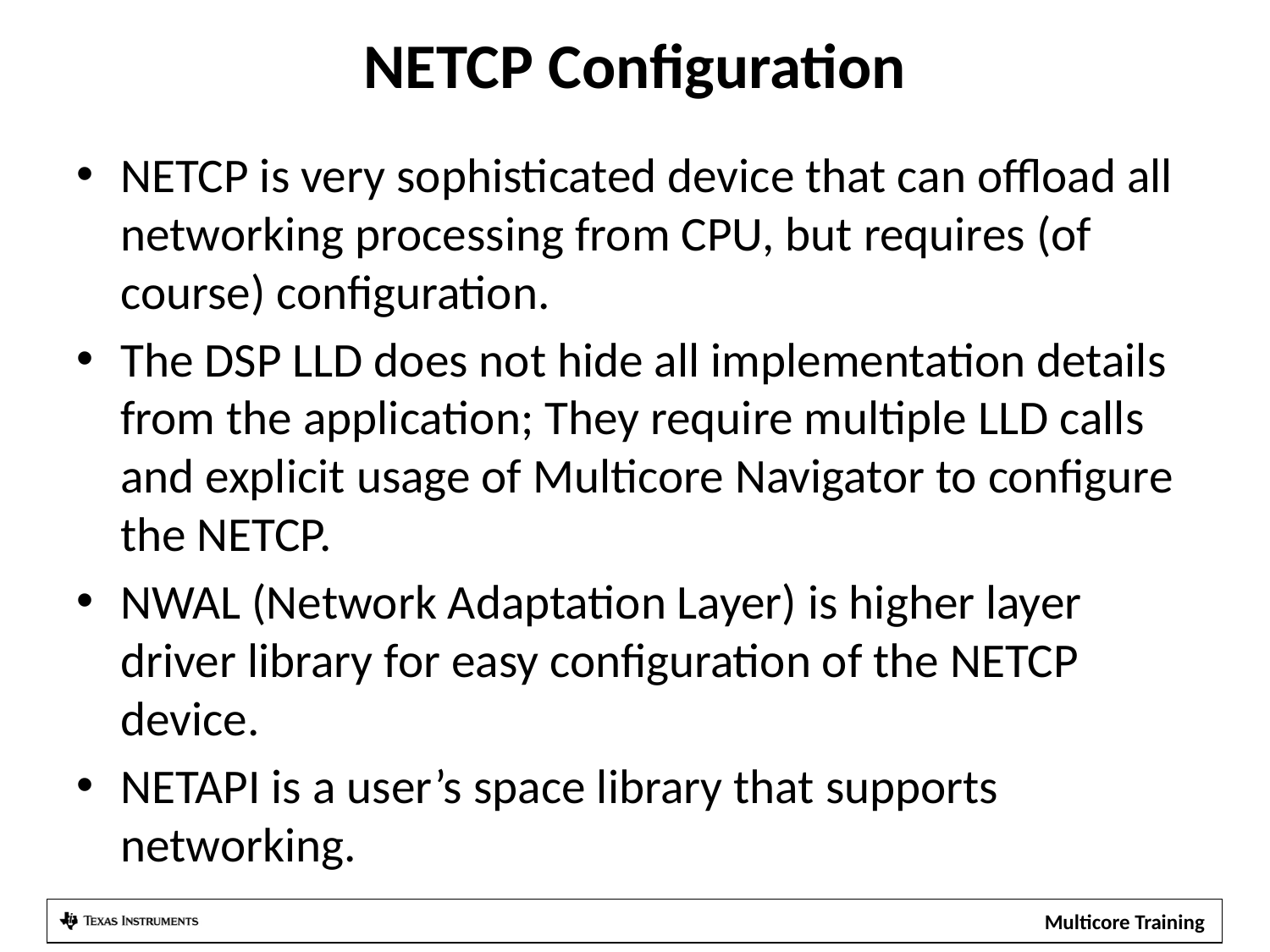

# NETCP Configuration
NETCP is very sophisticated device that can offload all networking processing from CPU, but requires (of course) configuration.
The DSP LLD does not hide all implementation details from the application; They require multiple LLD calls and explicit usage of Multicore Navigator to configure the NETCP.
NWAL (Network Adaptation Layer) is higher layer driver library for easy configuration of the NETCP device.
NETAPI is a user’s space library that supports networking.